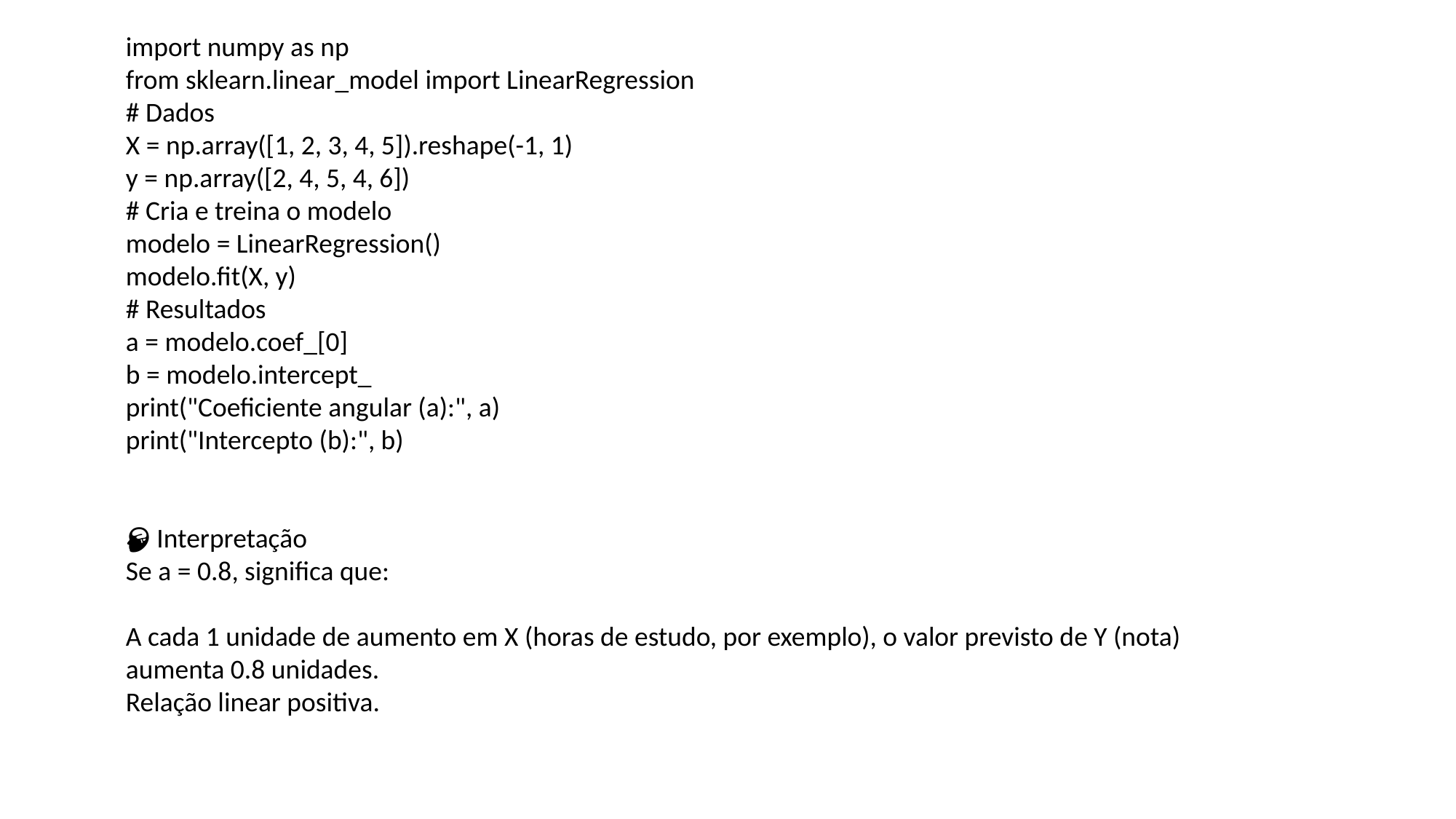

import numpy as np
from sklearn.linear_model import LinearRegression
# Dados
X = np.array([1, 2, 3, 4, 5]).reshape(-1, 1)
y = np.array([2, 4, 5, 4, 6])
# Cria e treina o modelo
modelo = LinearRegression()
modelo.fit(X, y)
# Resultados
a = modelo.coef_[0]
b = modelo.intercept_
print("Coeficiente angular (a):", a)
print("Intercepto (b):", b)

🧠 Interpretação
Se a = 0.8, significa que:

A cada 1 unidade de aumento em X (horas de estudo, por exemplo), o valor previsto de Y (nota) aumenta 0.8 unidades.
Relação linear positiva.